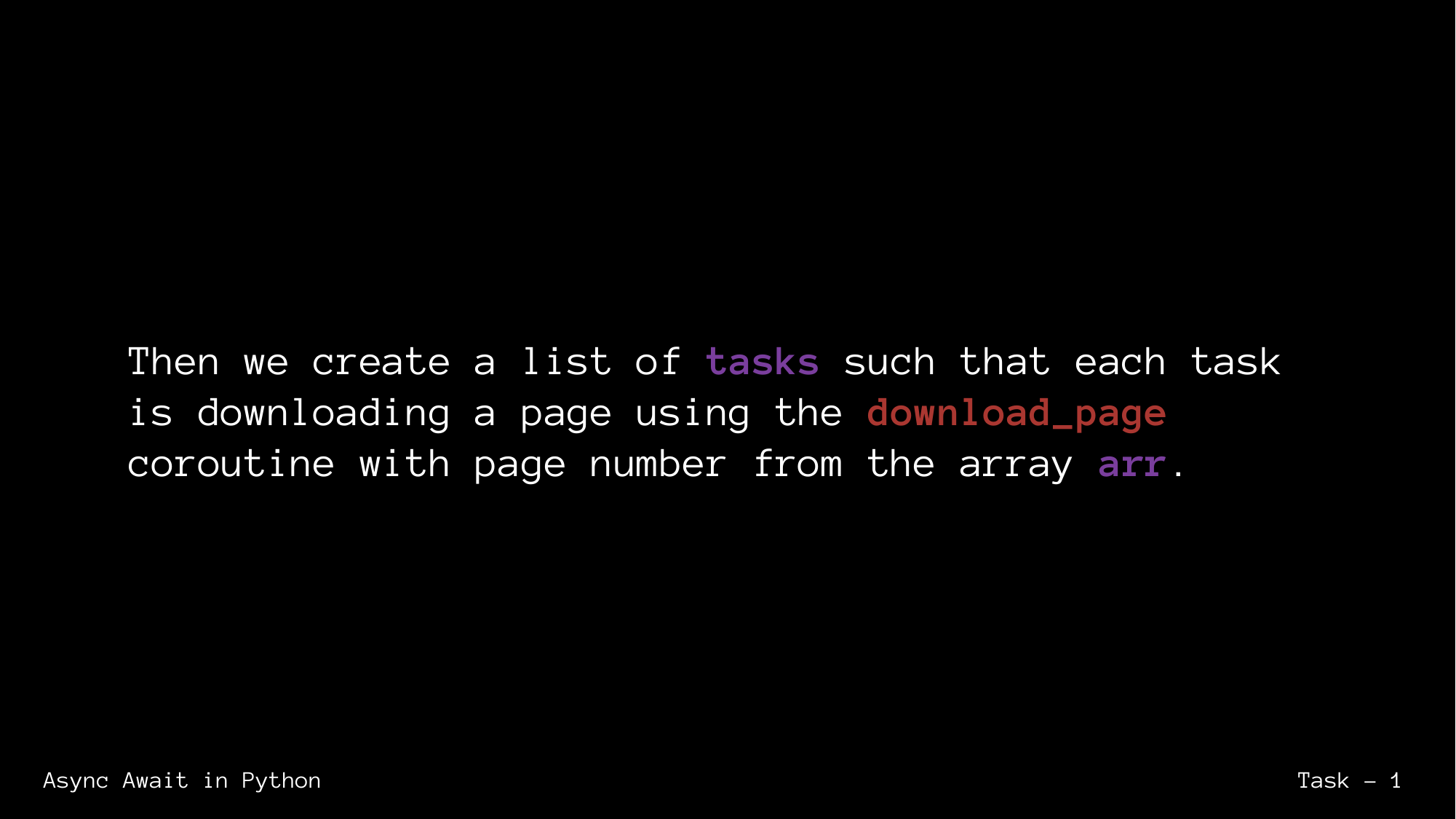

Then we create a list of tasks such that each task is downloading a page using the download_page
coroutine with page number from the array arr.
Async Await in Python
Task - 1